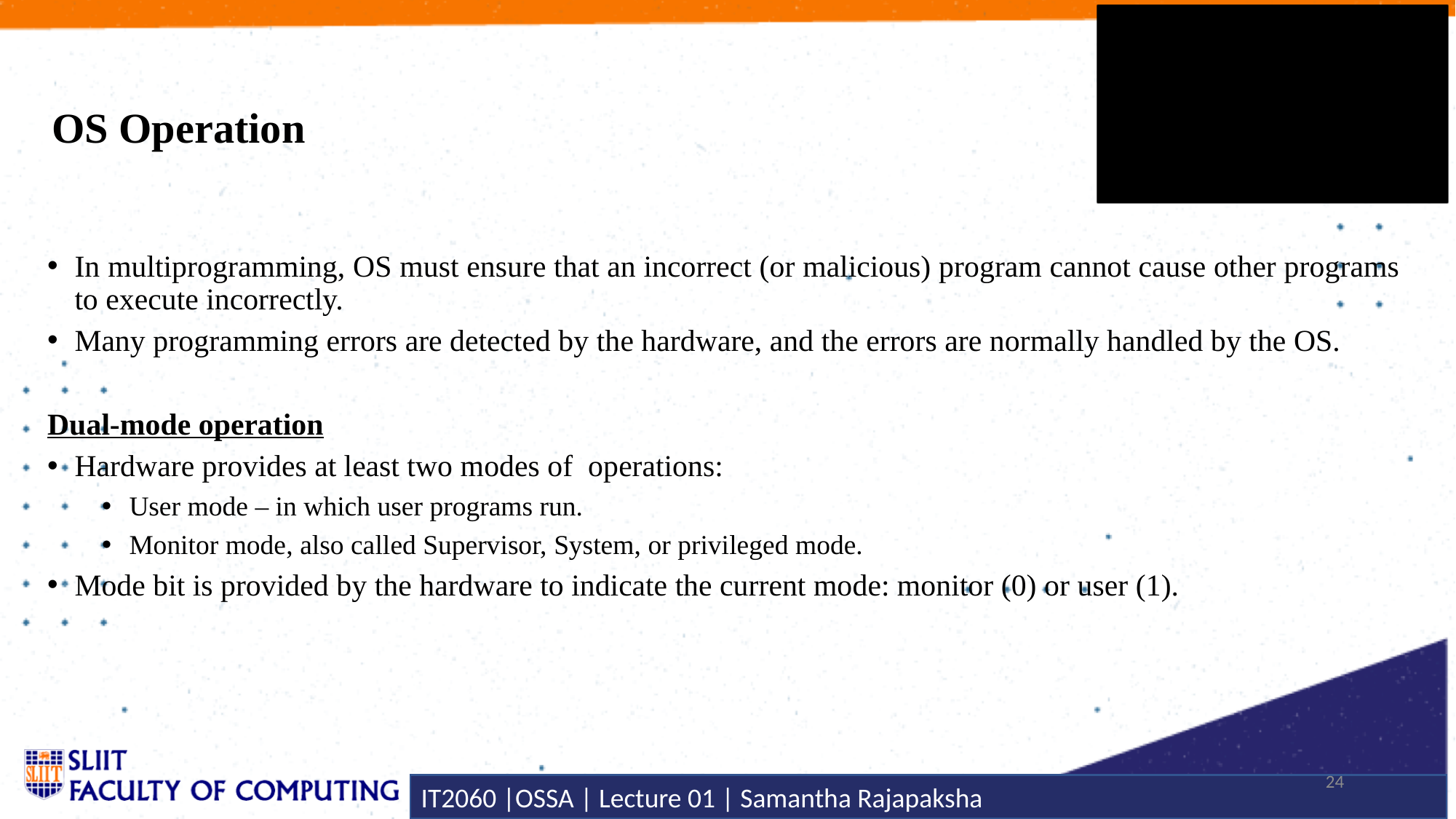

# OS Operation
In multiprogramming, OS must ensure that an incorrect (or malicious) program cannot cause other programs to execute incorrectly.
Many programming errors are detected by the hardware, and the errors are normally handled by the OS.

Dual-mode operation
Hardware provides at least two modes of  operations:
User mode – in which user programs run.
Monitor mode, also called Supervisor, System, or privileged mode.
Mode bit is provided by the hardware to indicate the current mode: monitor (0) or user (1).
24